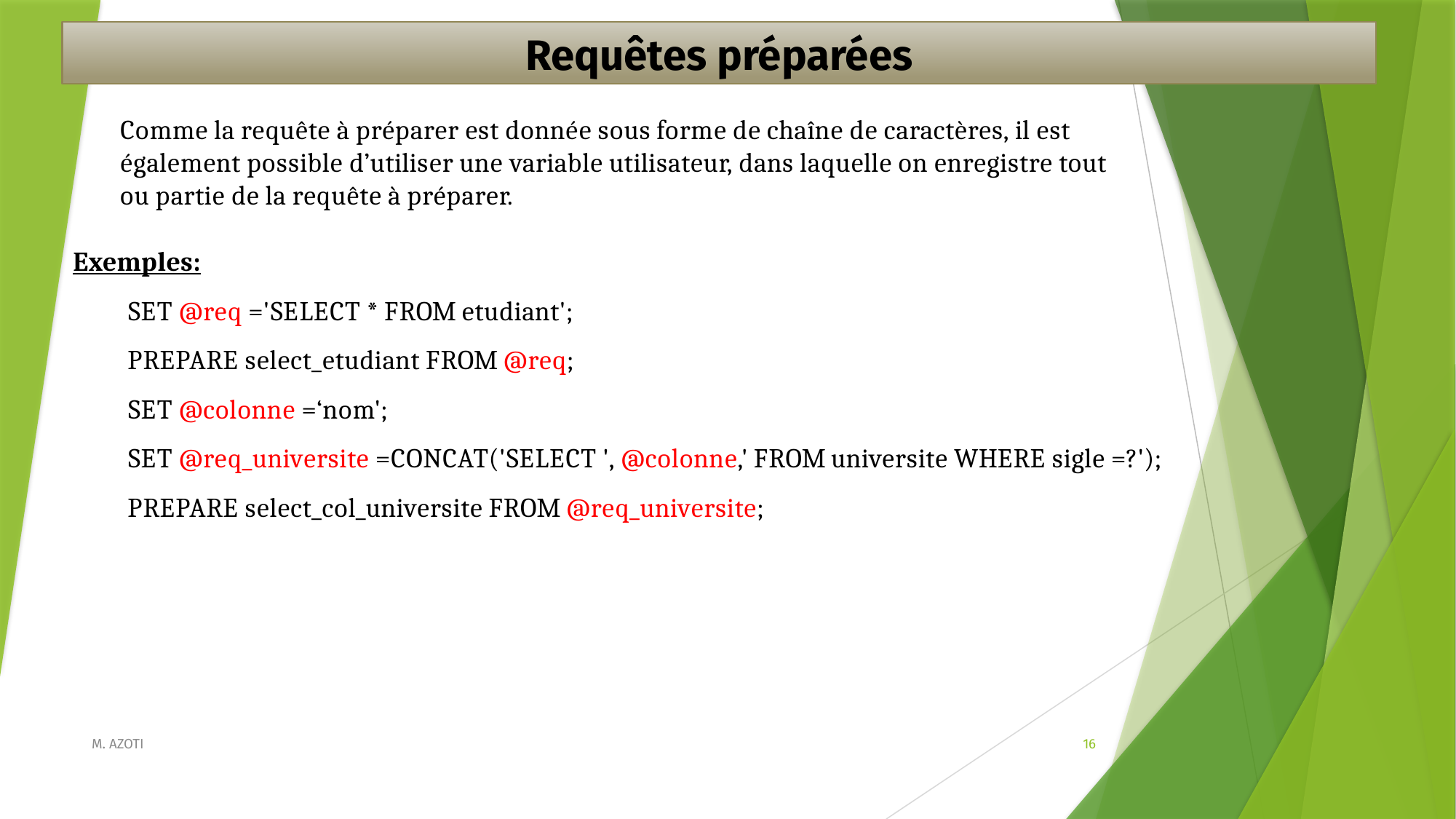

Requêtes préparées
Comme la requête à préparer est donnée sous forme de chaîne de caractères, il est également possible d’utiliser une variable utilisateur, dans laquelle on enregistre tout ou partie de la requête à préparer.
Exemples:
SET @req ='SELECT * FROM etudiant';
PREPARE select_etudiant FROM @req;
SET @colonne =‘nom';
SET @req_universite =CONCAT('SELECT ', @colonne,' FROM universite WHERE sigle =?');
PREPARE select_col_universite FROM @req_universite;
M. AZOTI
16